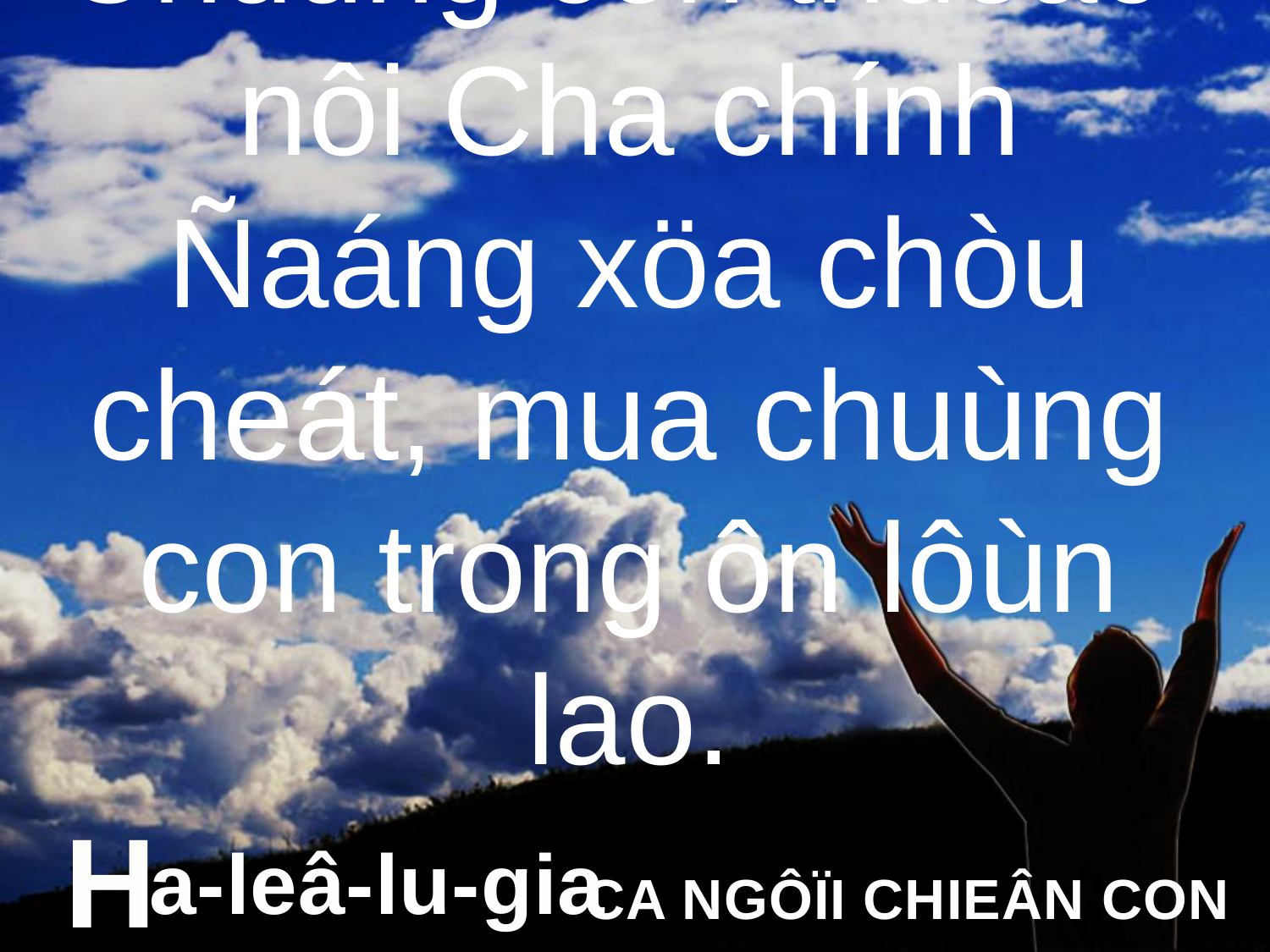

Chuùng con thuoäc
nôi Cha chính Ñaáng xöa chòu cheát, mua chuùng con trong ôn lôùn lao.
H
a-leâ-lu-gia
CA NGÔÏI CHIEÂN CON